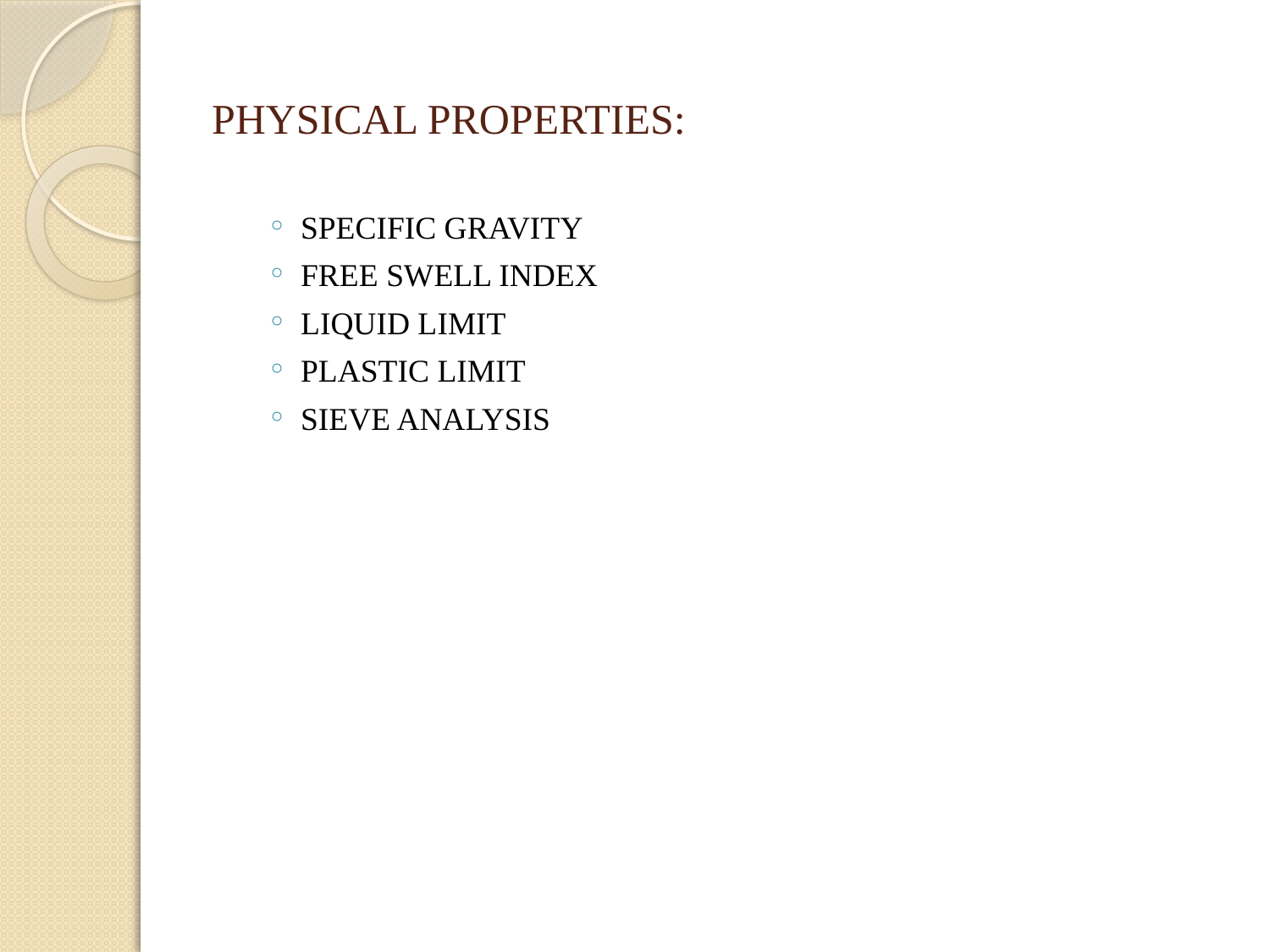

# PHYSICAL PROPERTIES:
SPECIFIC GRAVITY
FREE SWELL INDEX
LIQUID LIMIT
PLASTIC LIMIT
SIEVE ANALYSIS